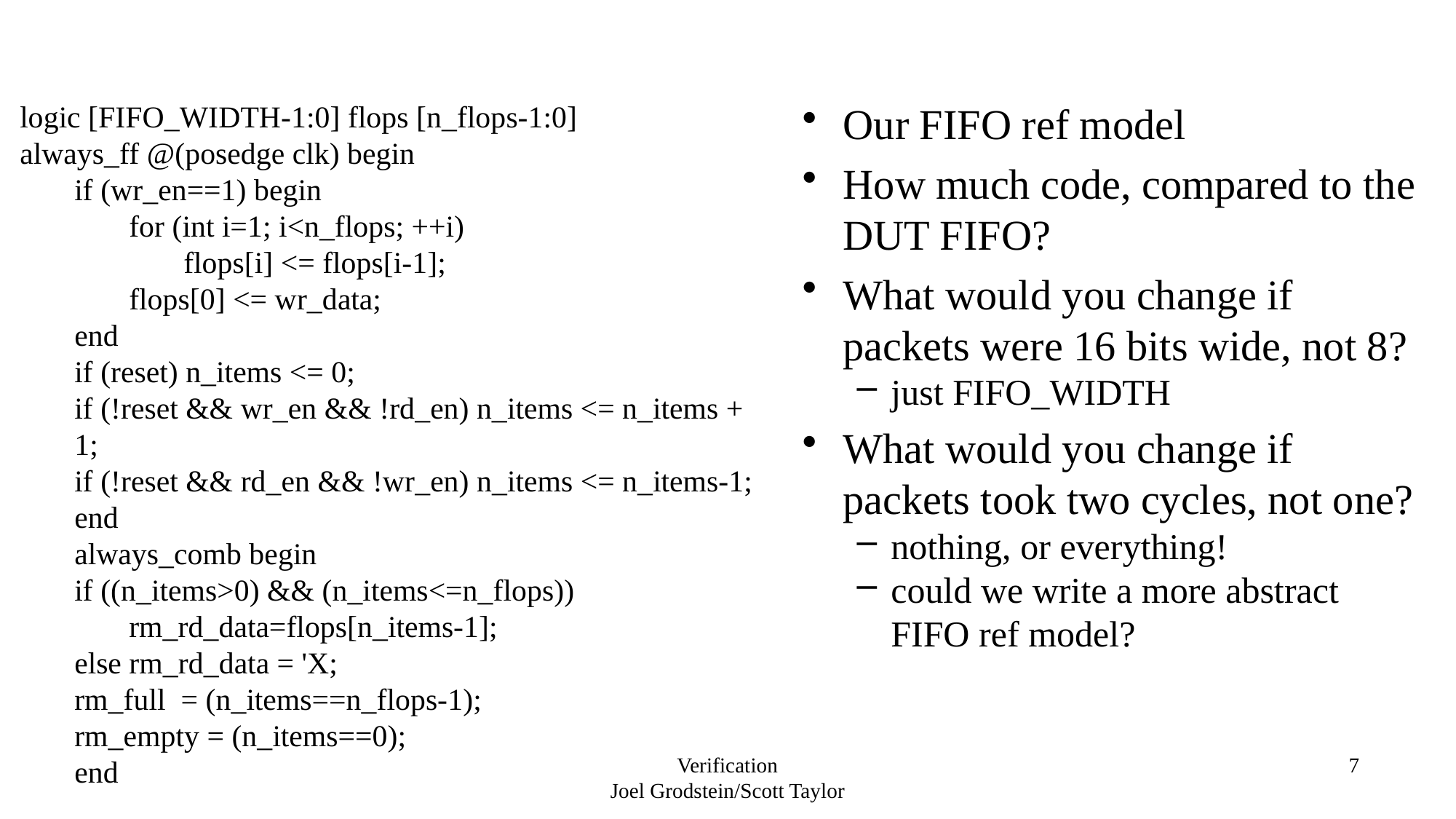

Our FIFO ref model
How much code, compared to the DUT FIFO?
What would you change if packets were 16 bits wide, not 8?
just FIFO_WIDTH
What would you change if packets took two cycles, not one?
nothing, or everything!
could we write a more abstract FIFO ref model?
logic [FIFO_WIDTH-1:0] flops [n_flops-1:0]
always_ff @(posedge clk) begin
if (wr_en==1) begin
for (int i=1; i<n_flops; ++i)
flops[i] <= flops[i-1];
flops[0] <= wr_data;
end
if (reset) n_items <= 0;
if (!reset && wr_en && !rd_en) n_items <= n_items + 1;
if (!reset && rd_en && !wr_en) n_items <= n_items-1;
end
always_comb begin
if ((n_items>0) && (n_items<=n_flops))
rm_rd_data=flops[n_items-1];
else rm_rd_data = 'X;
rm_full  = (n_items==n_flops-1);
rm_empty = (n_items==0);
end
Verification
Joel Grodstein/Scott Taylor